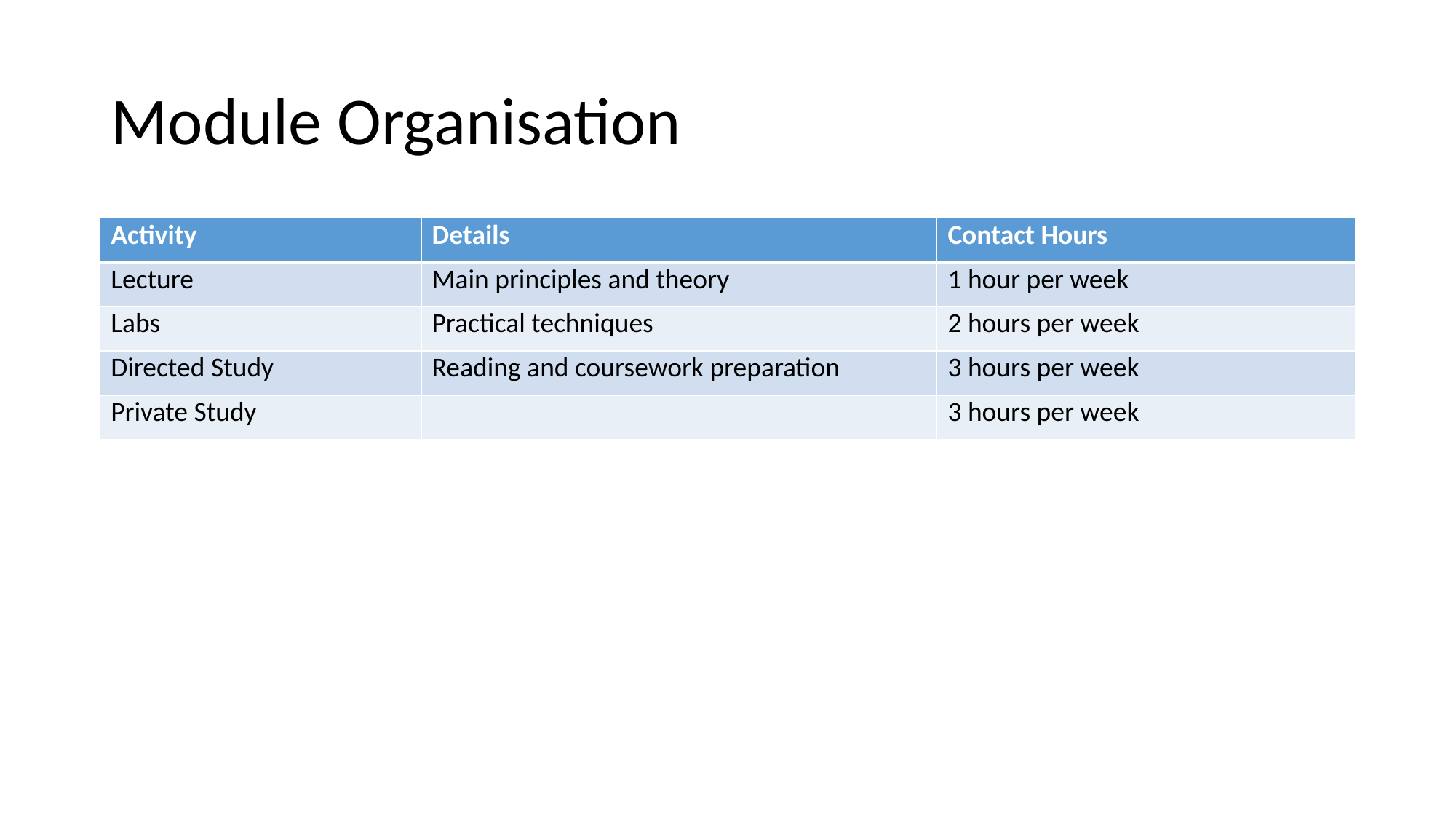

# Module Organisation
| Activity | Details | Contact Hours |
| --- | --- | --- |
| Lecture | Main principles and theory | 1 hour per week |
| Labs | Practical techniques | 2 hours per week |
| Directed Study | Reading and coursework preparation | 3 hours per week |
| Private Study |  | 3 hours per week |